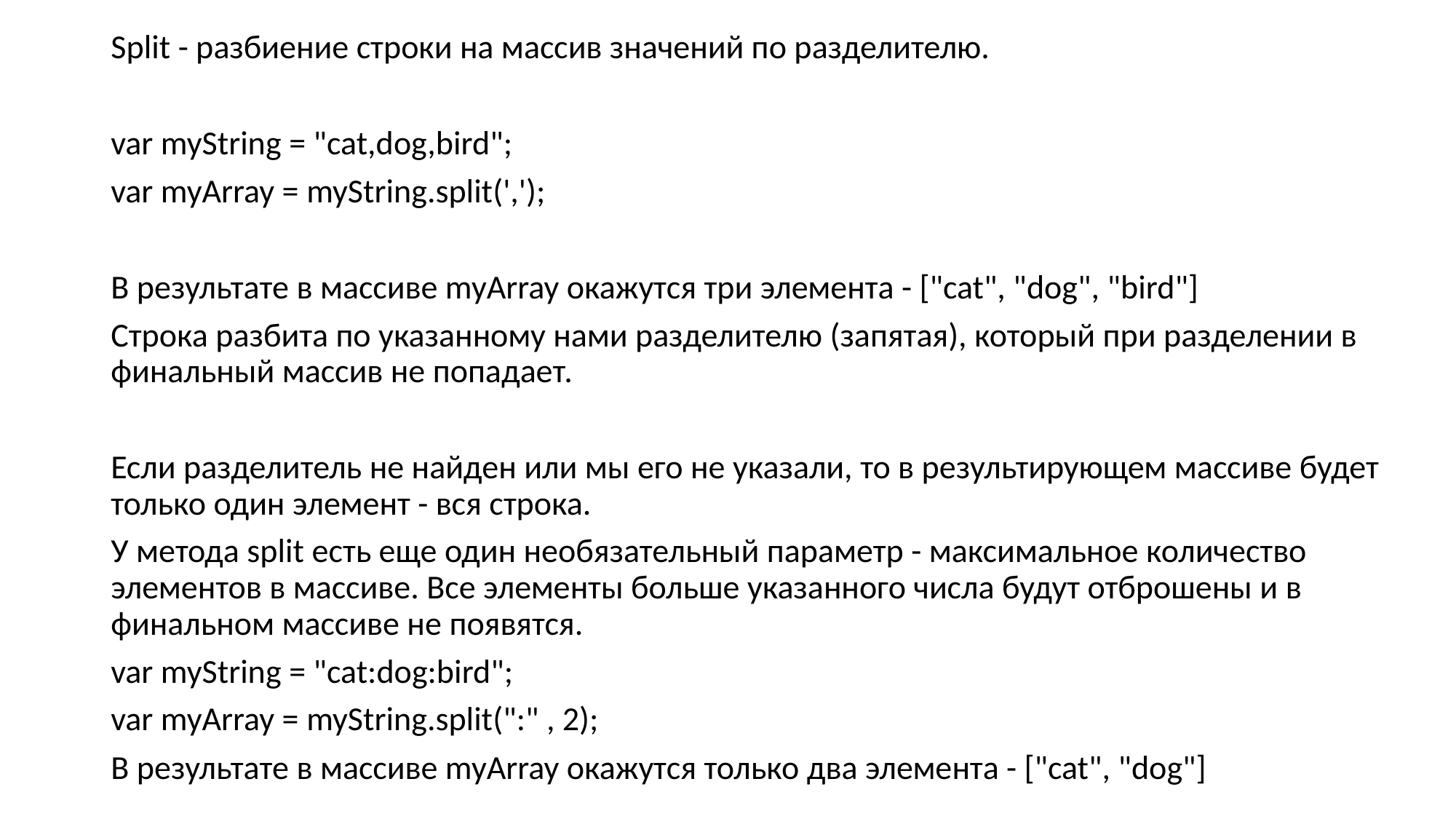

Split - разбиение строки на массив значений по разделителю.

var myString = "cat,dog,bird";
var myArray = myString.split(',');

В результате в массиве myArray окажутся три элемента - ["cat", "dog", "bird"]
Строка разбита по указанному нами разделителю (запятая), который при разделении в финальный массив не попадает.

Если разделитель не найден или мы его не указали, то в результирующем массиве будет только один элемент - вся строка.
У метода split есть еще один необязательный параметр - максимальное количество элементов в массиве. Все элементы больше указанного числа будут отброшены и в финальном массиве не появятся.
var myString = "cat:dog:bird";
var myArray = myString.split(":" , 2);
В результате в массиве myArray окажутся только два элемента - ["cat", "dog"]